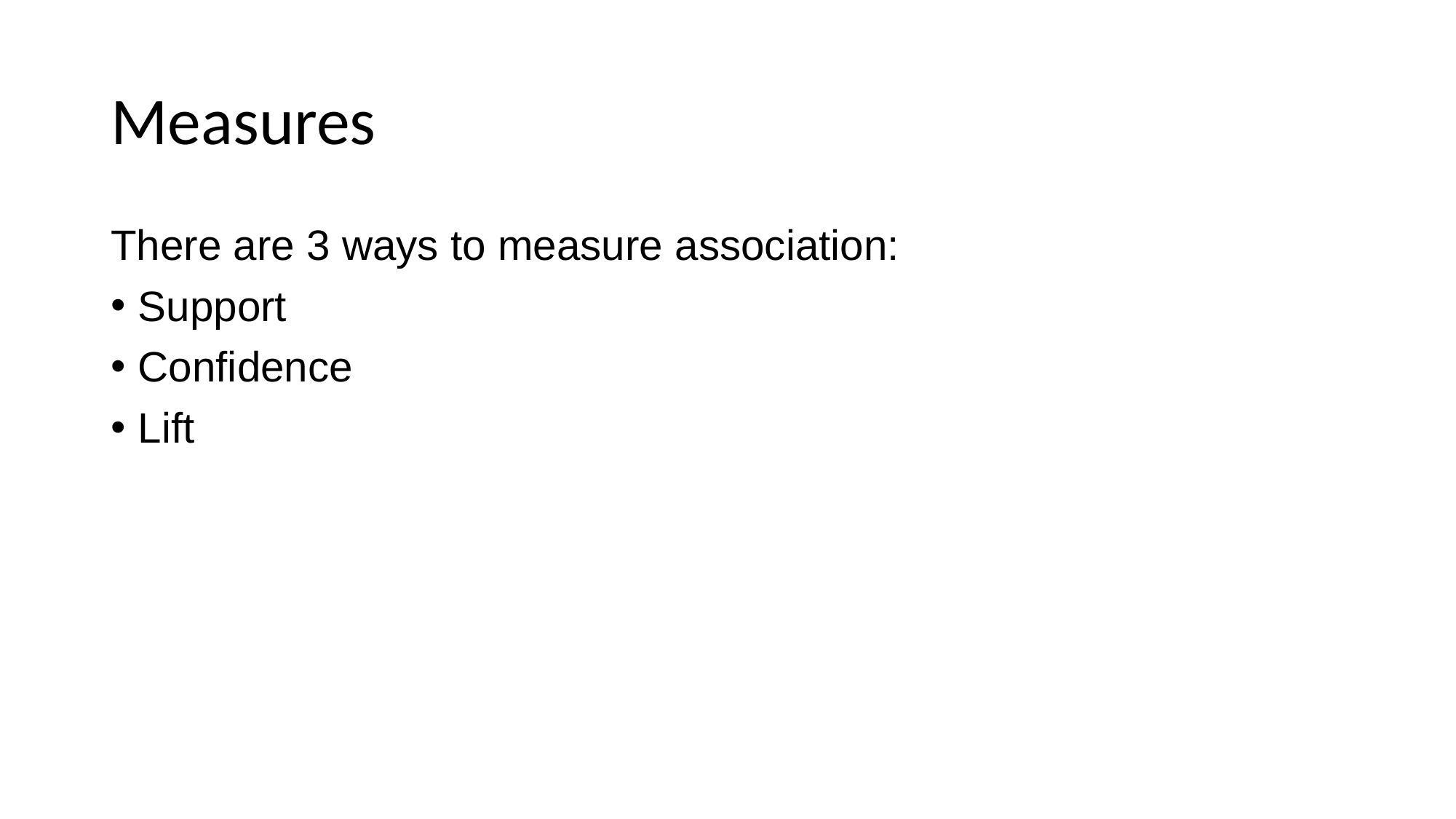

# Measures
There are 3 ways to measure association:
Support
Confidence
Lift